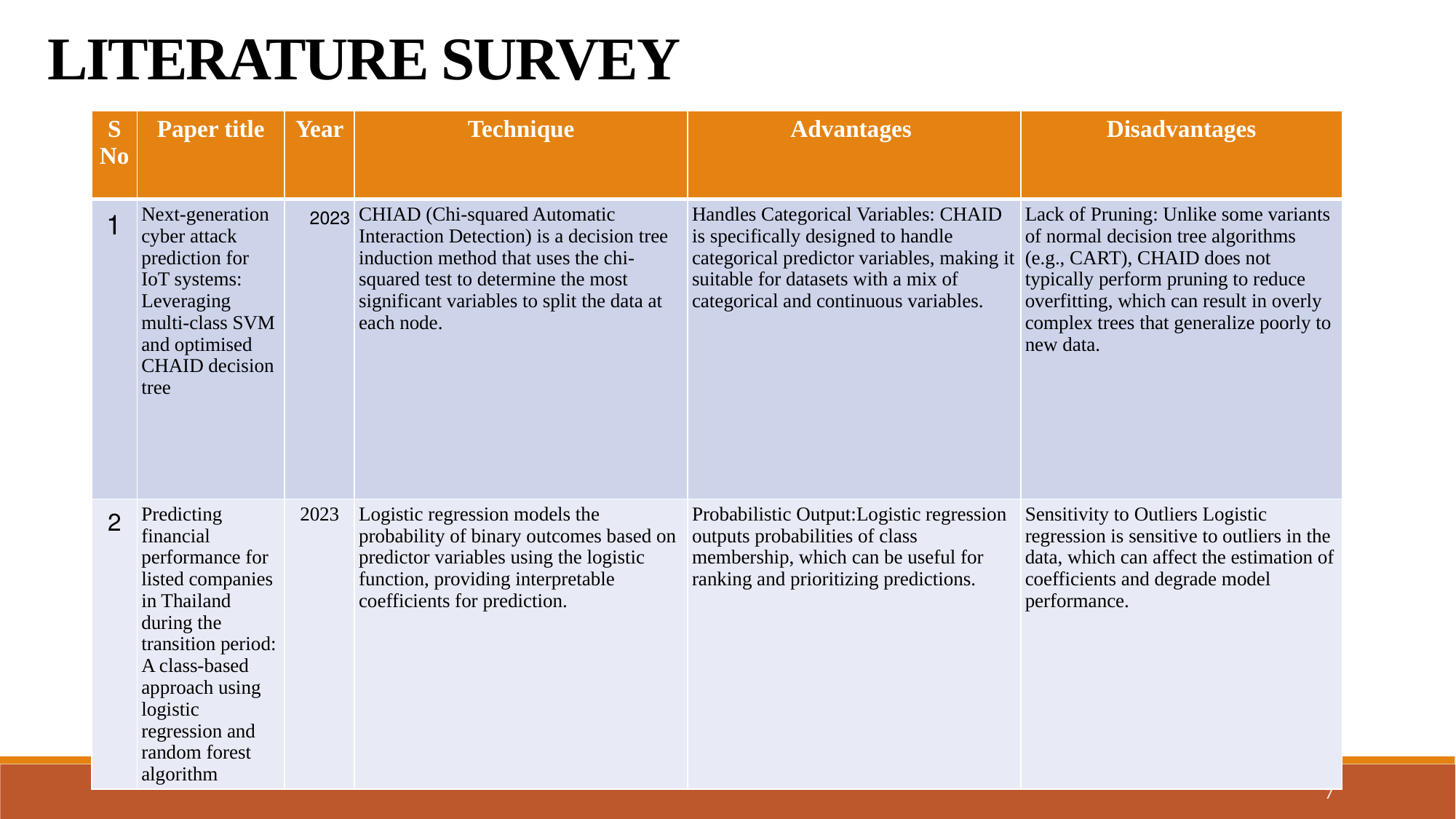

LITERATURE SURVEY
| S No | Paper title | Year | Technique | Advantages | Disadvantages |
| --- | --- | --- | --- | --- | --- |
| 1 | Next-generation cyber attack prediction for IoT systems: Leveraging multi-class SVM and optimised CHAID decision tree | 2023 | CHIAD (Chi-squared Automatic Interaction Detection) is a decision tree induction method that uses the chi-squared test to determine the most significant variables to split the data at each node. | Handles Categorical Variables: CHAID is specifically designed to handle categorical predictor variables, making it suitable for datasets with a mix of categorical and continuous variables. | Lack of Pruning: Unlike some variants of normal decision tree algorithms (e.g., CART), CHAID does not typically perform pruning to reduce overfitting, which can result in overly complex trees that generalize poorly to new data. |
| 2 | Predicting financial performance for listed companies in Thailand during the transition period: A class-based approach using logistic regression and random forest algorithm | 2023 | Logistic regression models the probability of binary outcomes based on predictor variables using the logistic function, providing interpretable coefficients for prediction. | Probabilistic Output:Logistic regression outputs probabilities of class membership, which can be useful for ranking and prioritizing predictions. | Sensitivity to Outliers Logistic regression is sensitive to outliers in the data, which can affect the estimation of coefficients and degrade model performance. |
7